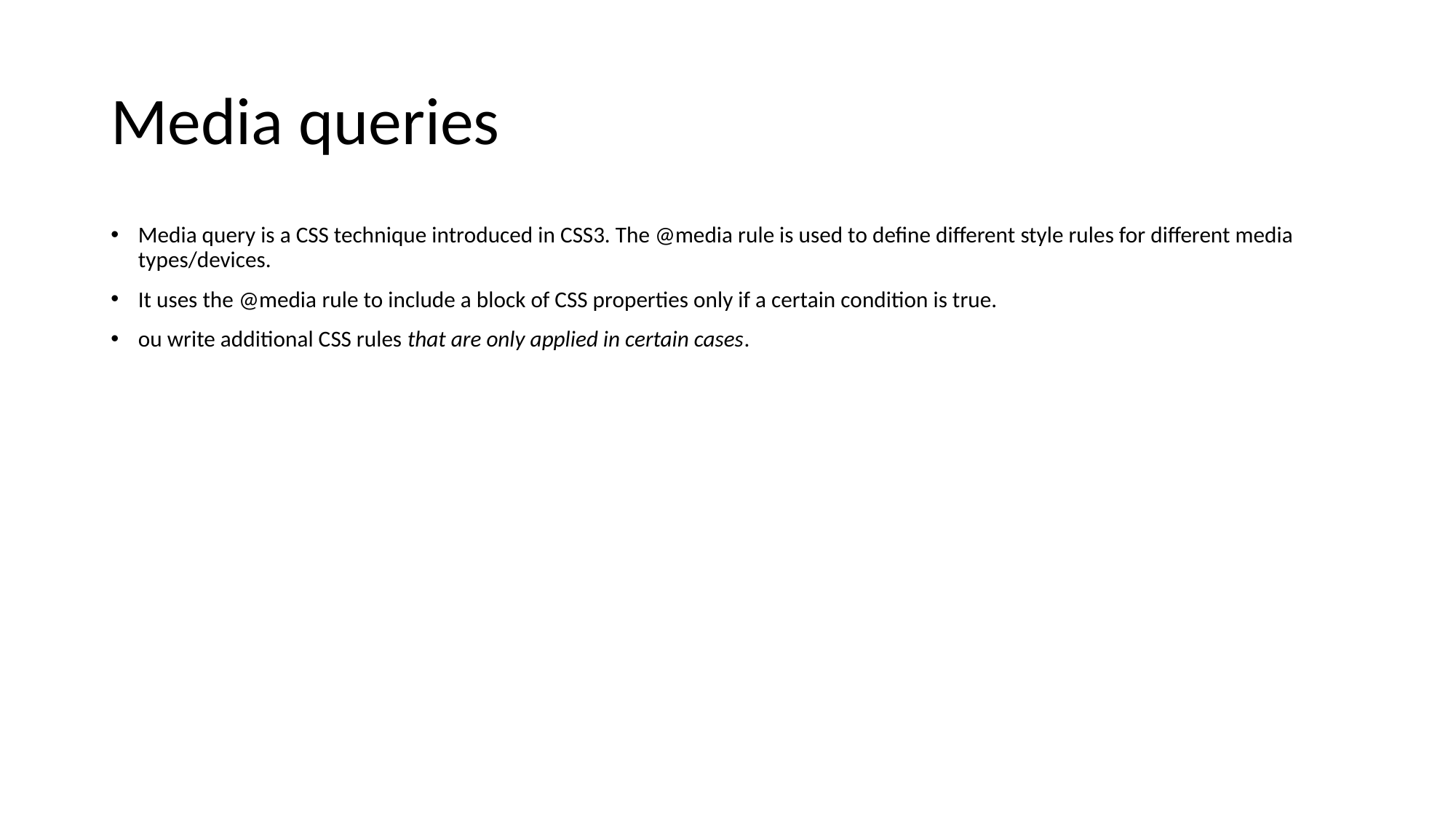

# Media queries
Media query is a CSS technique introduced in CSS3. The @media rule is used to define different style rules for different media types/devices.
It uses the @media rule to include a block of CSS properties only if a certain condition is true.
ou write additional CSS rules that are only applied in certain cases.